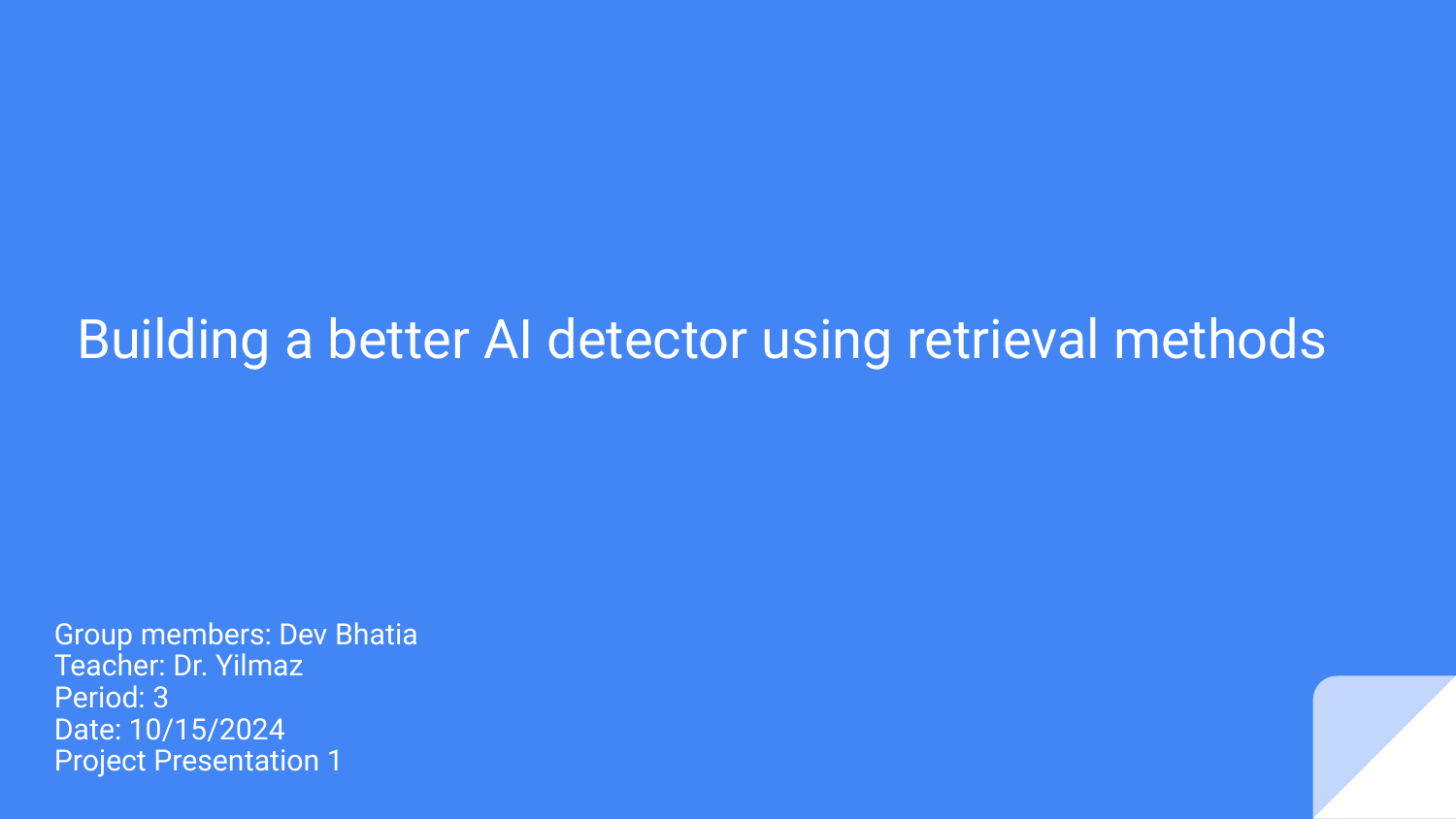

# Building a better AI detector using retrieval methods

Group members: Dev Bhatia
Teacher: Dr. Yilmaz
Period: 3
Date: 10/15/2024
Project Presentation 1